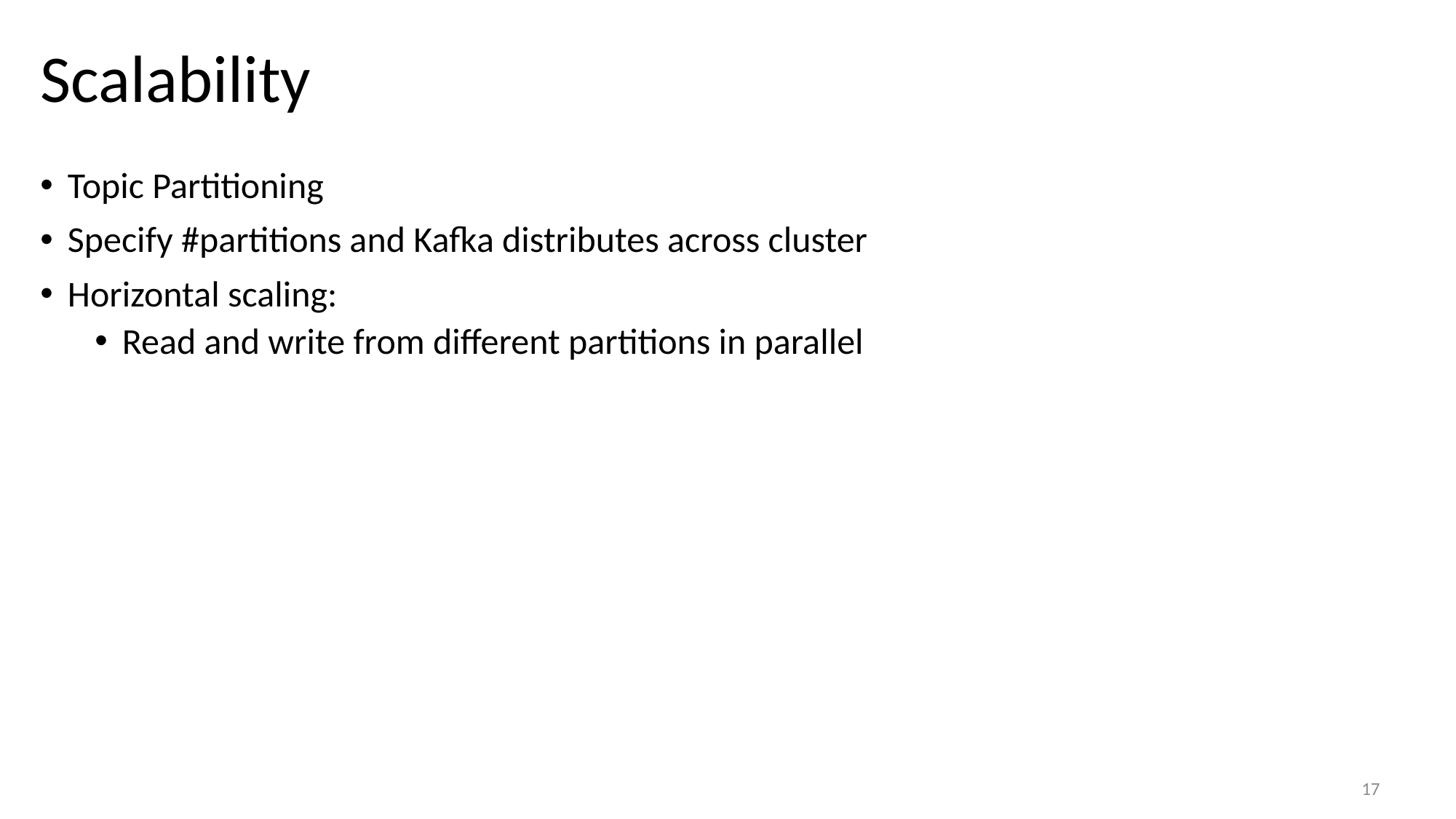

# Scalability
Topic Partitioning
Specify #partitions and Kafka distributes across cluster
Horizontal scaling:
Read and write from different partitions in parallel